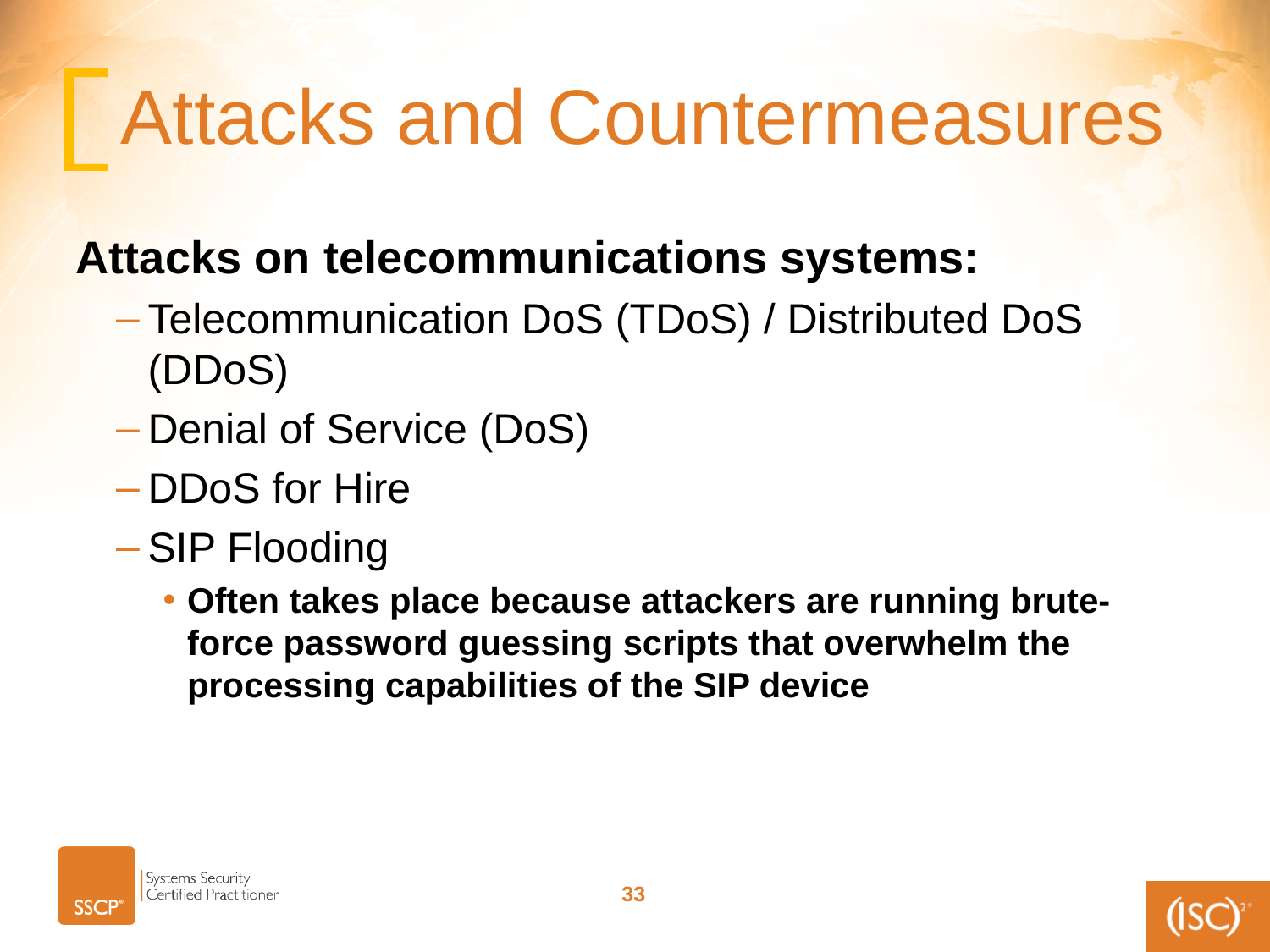

# Attacks and Countermeasures
Attacks on telecommunications systems:
Telecommunication DoS (TDoS) / Distributed DoS (DDoS)
Denial of Service (DoS)
DDoS for Hire
SIP Flooding
Often takes place because attackers are running brute-force password guessing scripts that overwhelm the processing capabilities of the SIP device